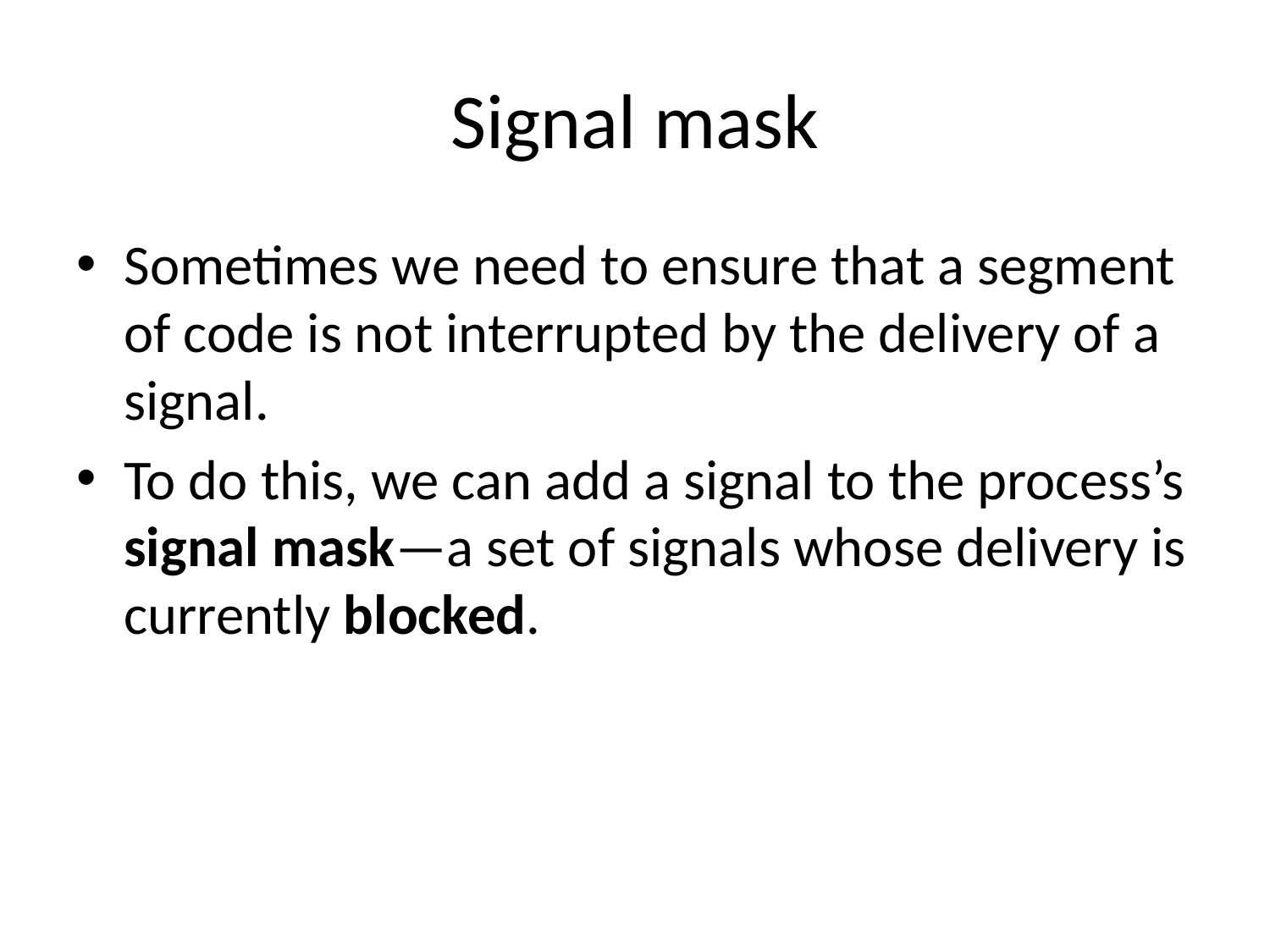

# Signal mask
Sometimes we need to ensure that a segment of code is not interrupted by the delivery of a signal.
To do this, we can add a signal to the process’s signal mask—a set of signals whose delivery is currently blocked.